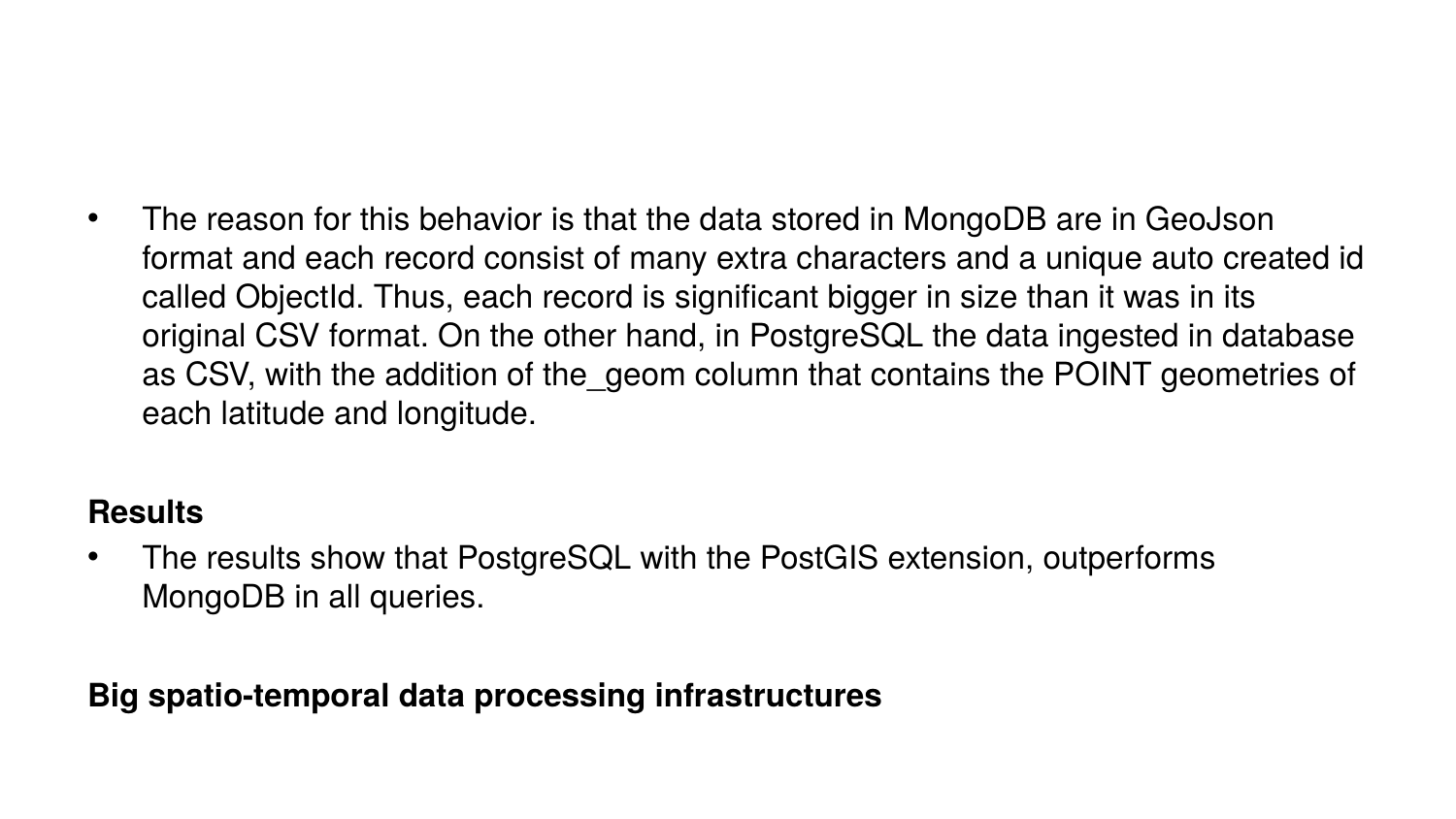

The reason for this behavior is that the data stored in MongoDB are in GeoJson format and each record consist of many extra characters and a unique auto created id called ObjectId. Thus, each record is significant bigger in size than it was in its original CSV format. On the other hand, in PostgreSQL the data ingested in database as CSV, with the addition of the_geom column that contains the POINT geometries of each latitude and longitude.
Results
The results show that PostgreSQL with the PostGIS extension, outperforms MongoDB in all queries.
Big spatio-temporal data processing infrastructures